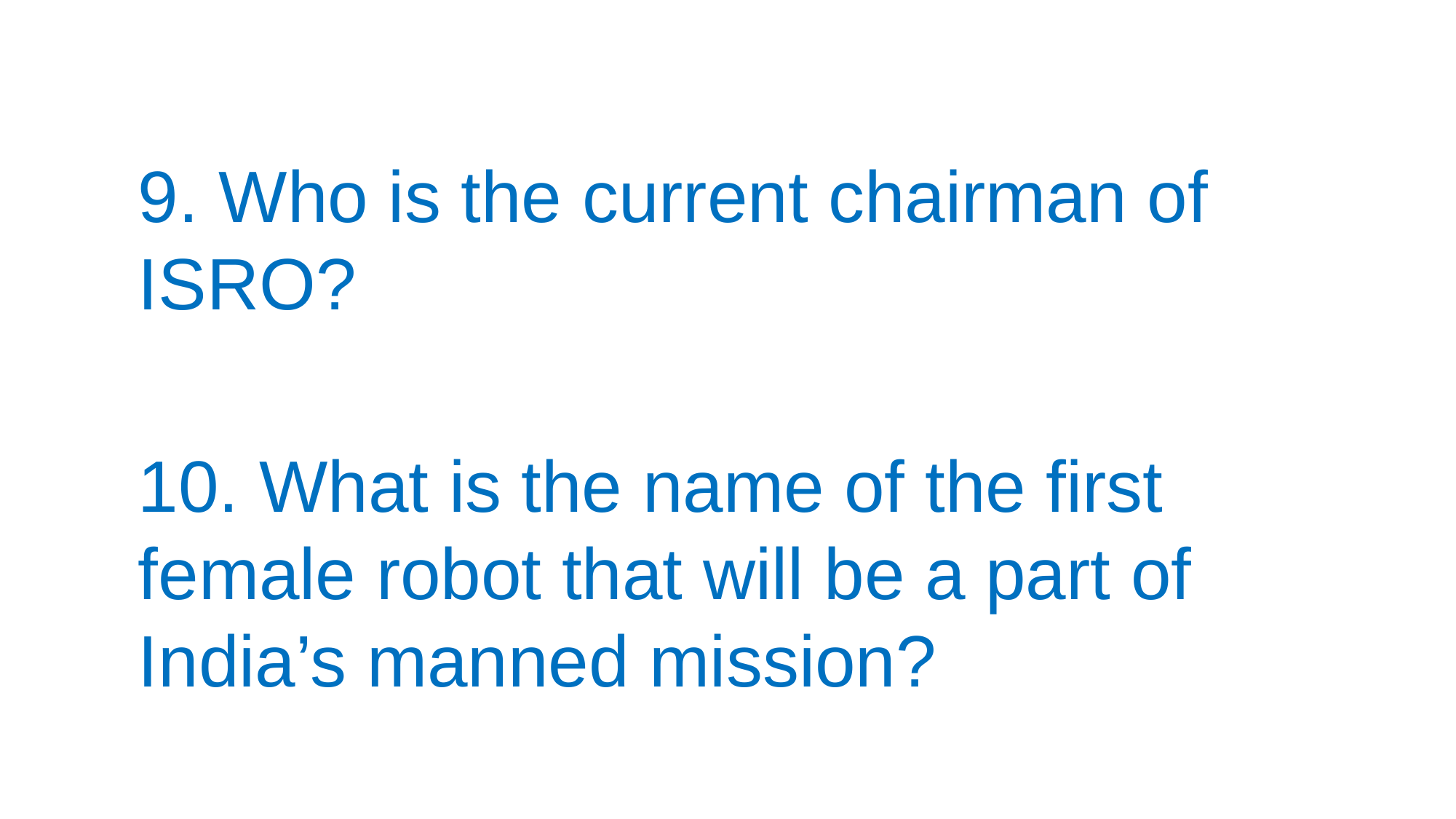

#
9. Who is the current chairman of ISRO?

10. What is the name of the first female robot that will be a part of India’s manned mission?